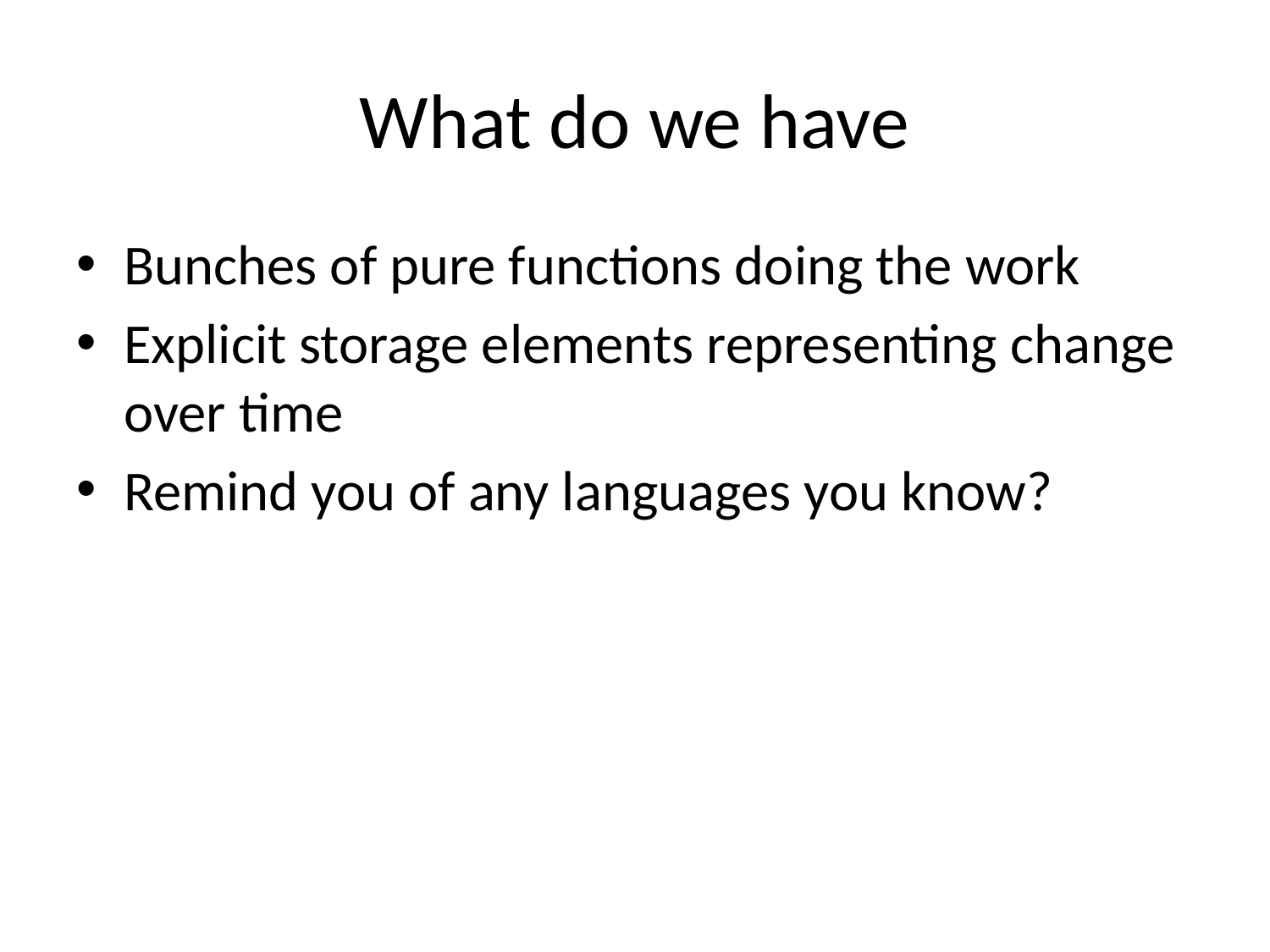

# What do we have
Bunches of pure functions doing the work
Explicit storage elements representing change over time
Remind you of any languages you know?